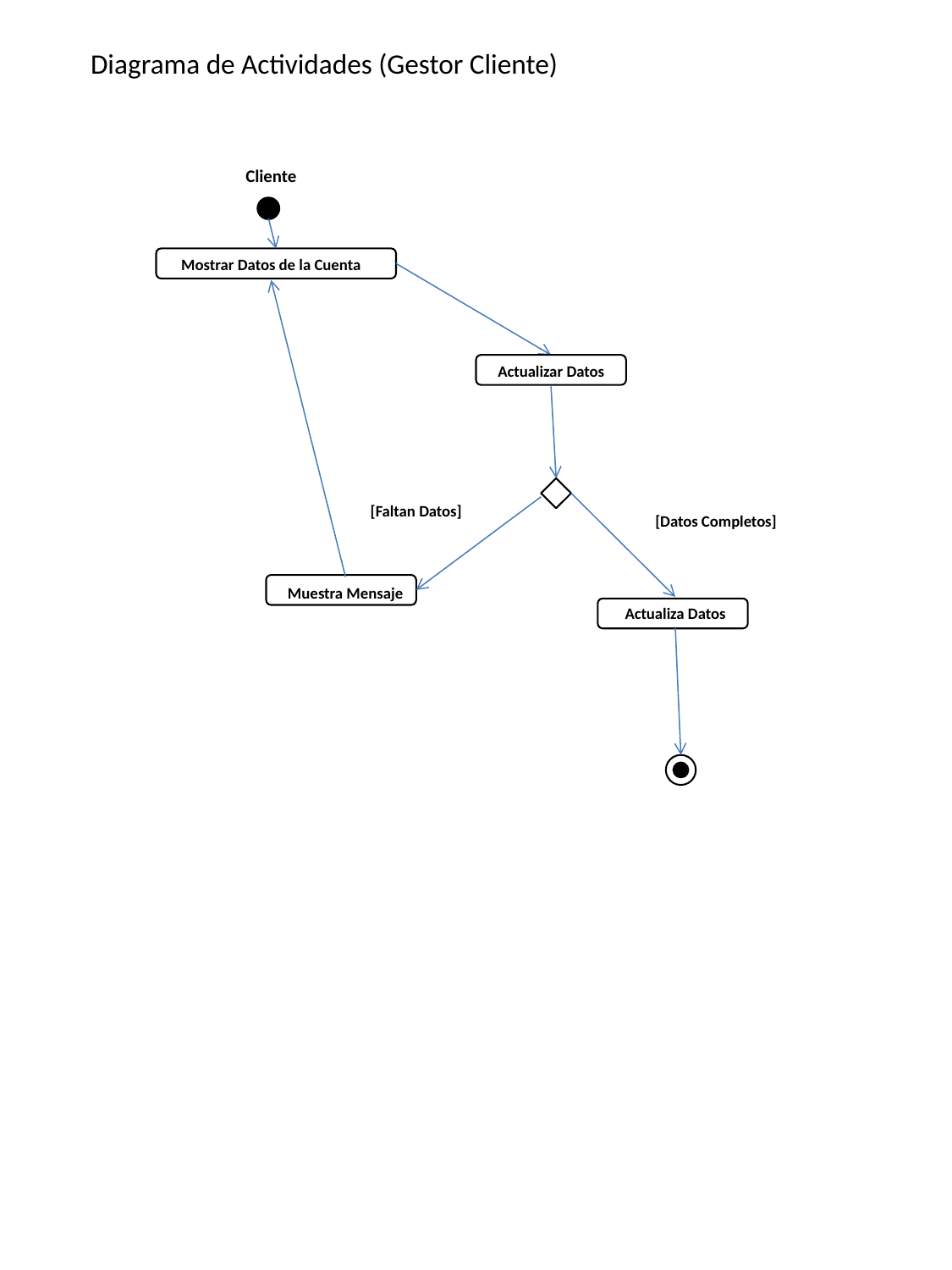

Diagrama de Actividades (Gestor Cliente)
Cliente

Mostrar Datos de la Cuenta

Actualizar Datos

[Faltan Datos]
[Datos Completos]

Muestra Mensaje
Actualiza Datos